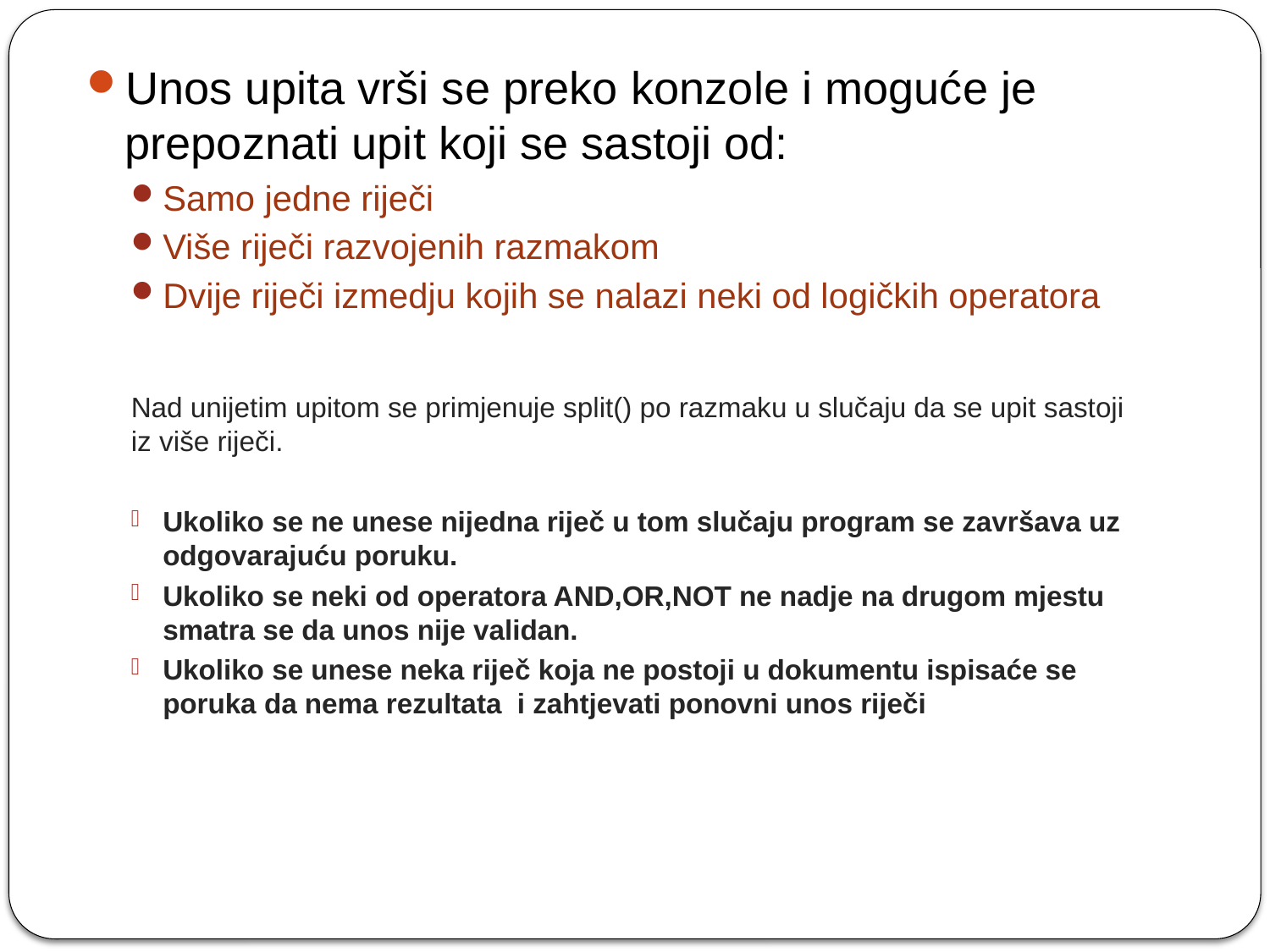

Unos upita vrši se preko konzole i moguće je prepoznati upit koji se sastoji od:
Samo jedne riječi
Više riječi razvojenih razmakom
Dvije riječi izmedju kojih se nalazi neki od logičkih operatora

Nad unijetim upitom se primjenuje split() po razmaku u slučaju da se upit sastoji iz više riječi.

Ukoliko se ne unese nijedna riječ u tom slučaju program se završava uz odgovarajuću poruku.
Ukoliko se neki od operatora AND,OR,NOT ne nadje na drugom mjestu smatra se da unos nije validan.
Ukoliko se unese neka riječ koja ne postoji u dokumentu ispisaće se poruka da nema rezultata  i zahtjevati ponovni unos riječi